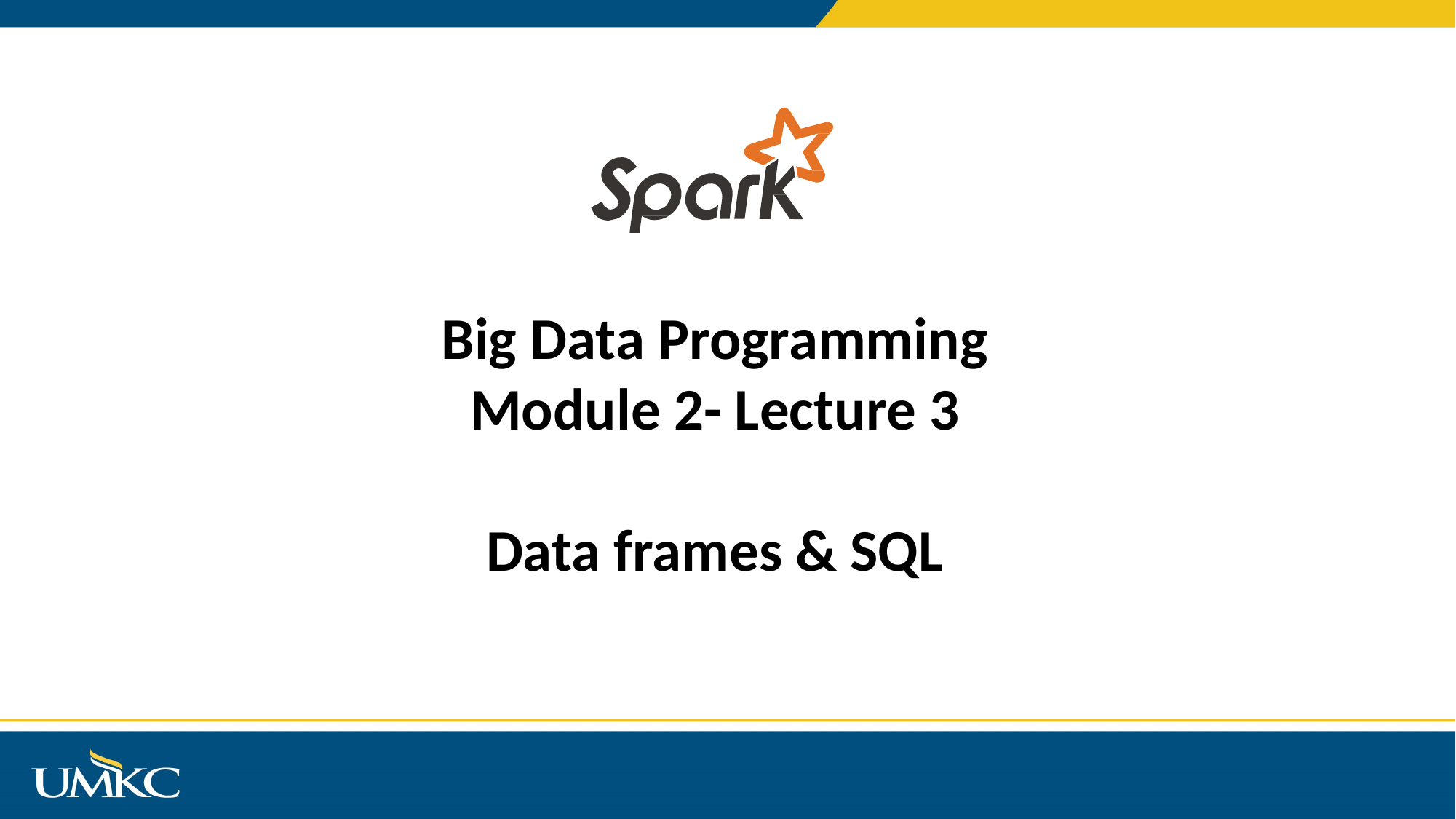

Big Data Programming
Module 2- Lecture 3

Data frames & SQL
# Intro to DataFrames and  Spark SQL